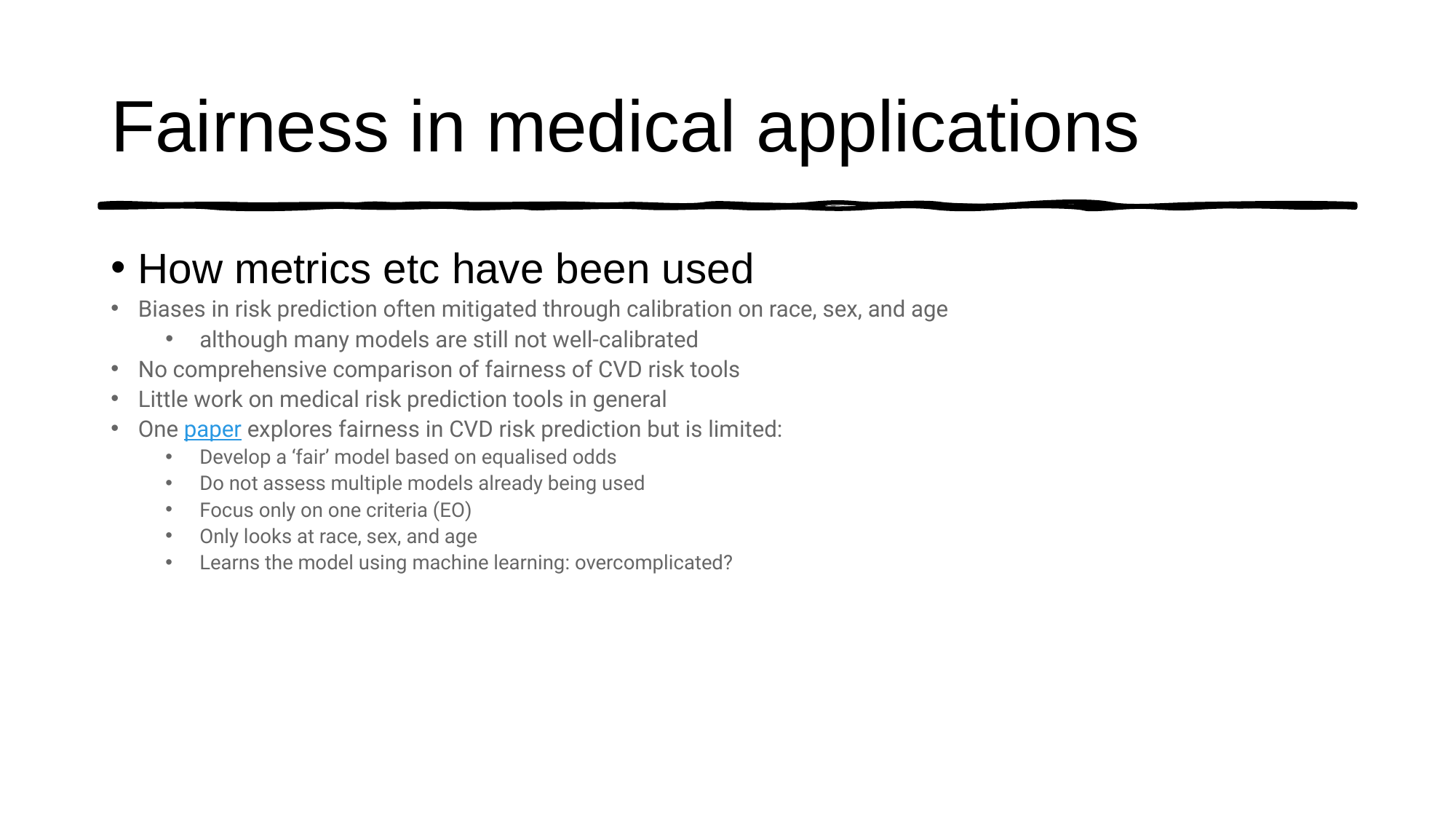

# Fairness in medical applications
How metrics etc have been used
Biases in risk prediction often mitigated through calibration on race, sex, and age
although many models are still not well-calibrated
No comprehensive comparison of fairness of CVD risk tools
Little work on medical risk prediction tools in general
One paper explores fairness in CVD risk prediction but is limited:
Develop a ‘fair’ model based on equalised odds
Do not assess multiple models already being used
Focus only on one criteria (EO)
Only looks at race, sex, and age
Learns the model using machine learning: overcomplicated?